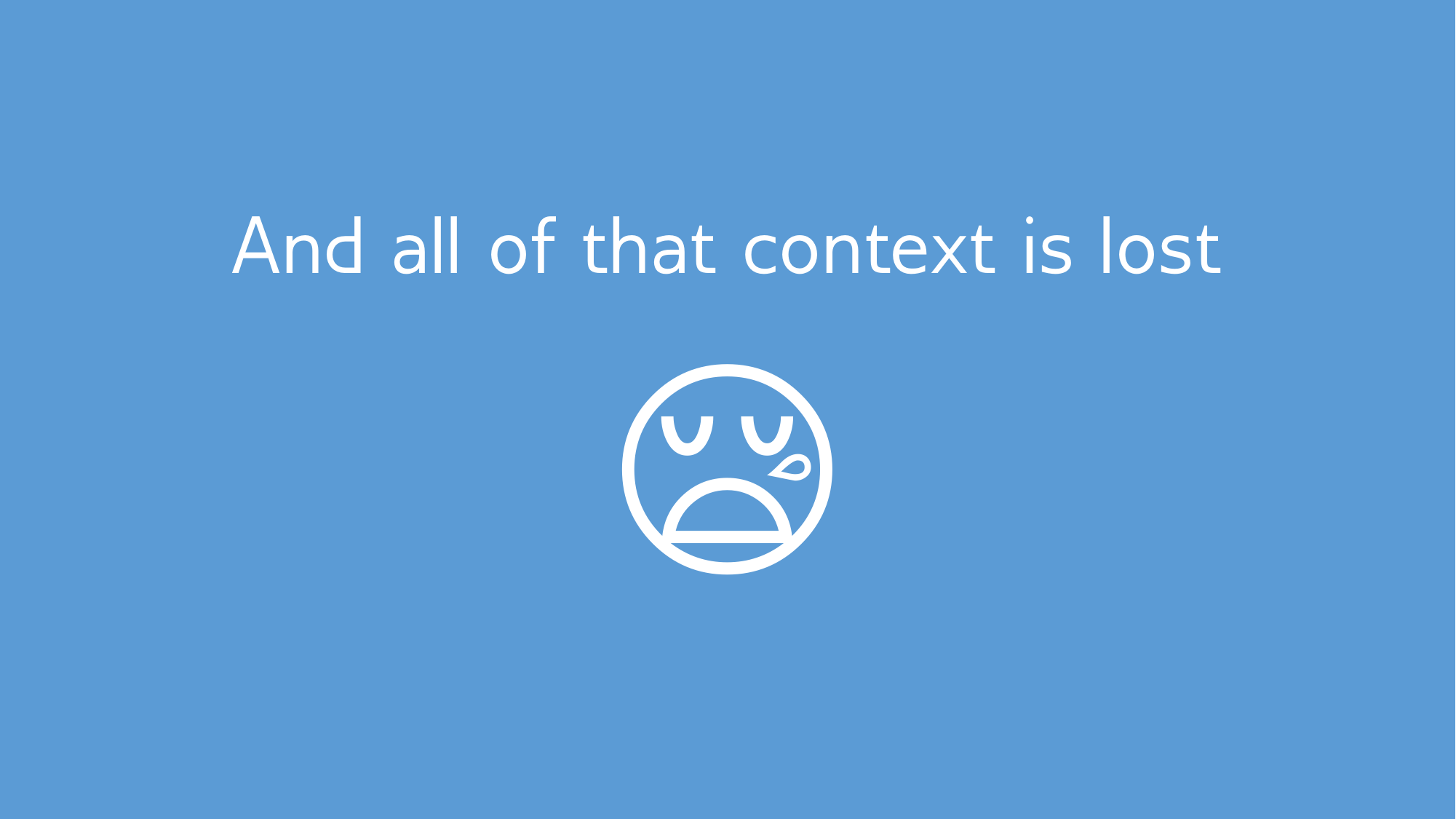

And all of that context is lost
😪